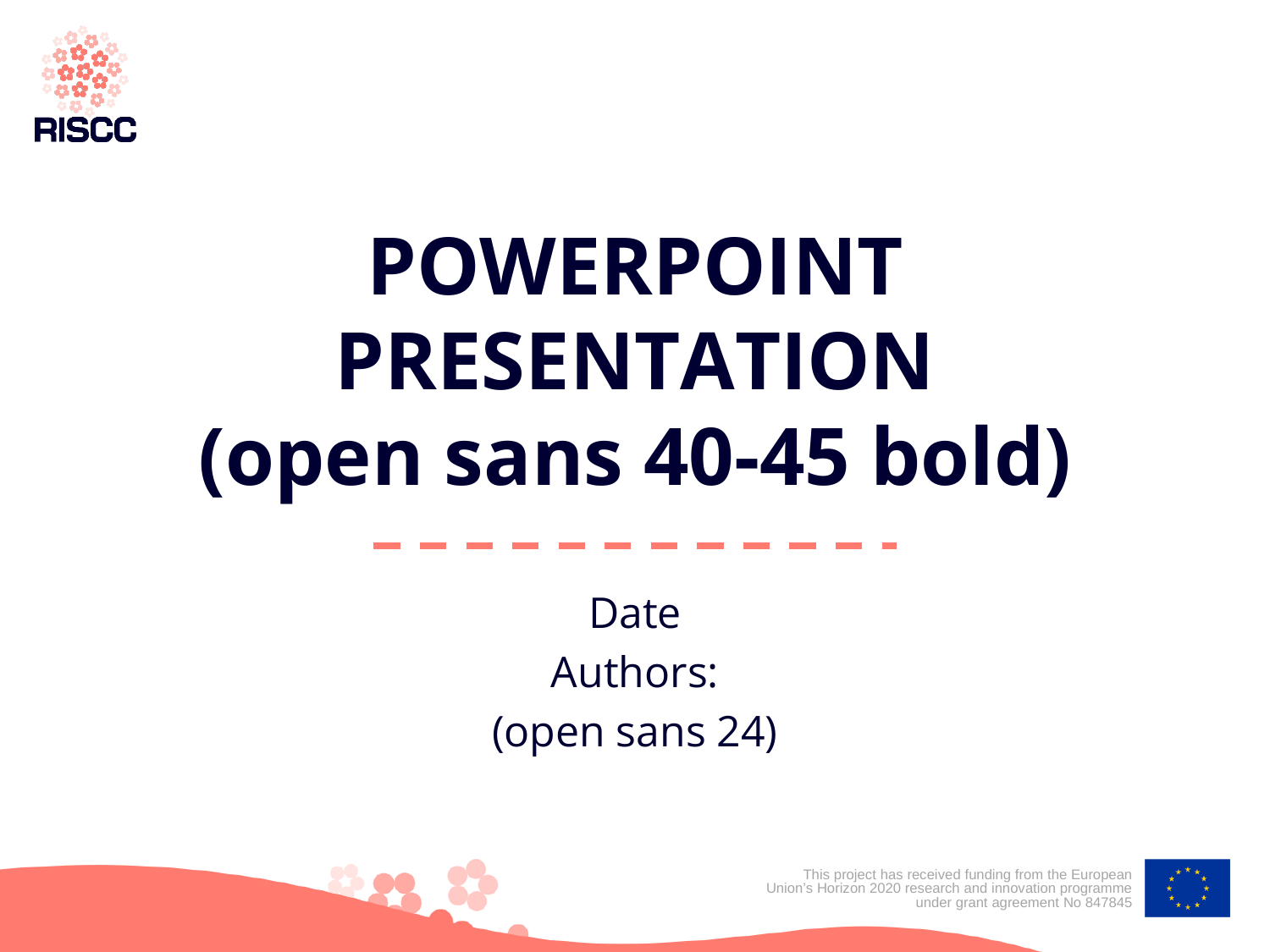

# POWERPOINT PRESENTATION (open sans 40-45 bold)
Date
Authors:
(open sans 24)